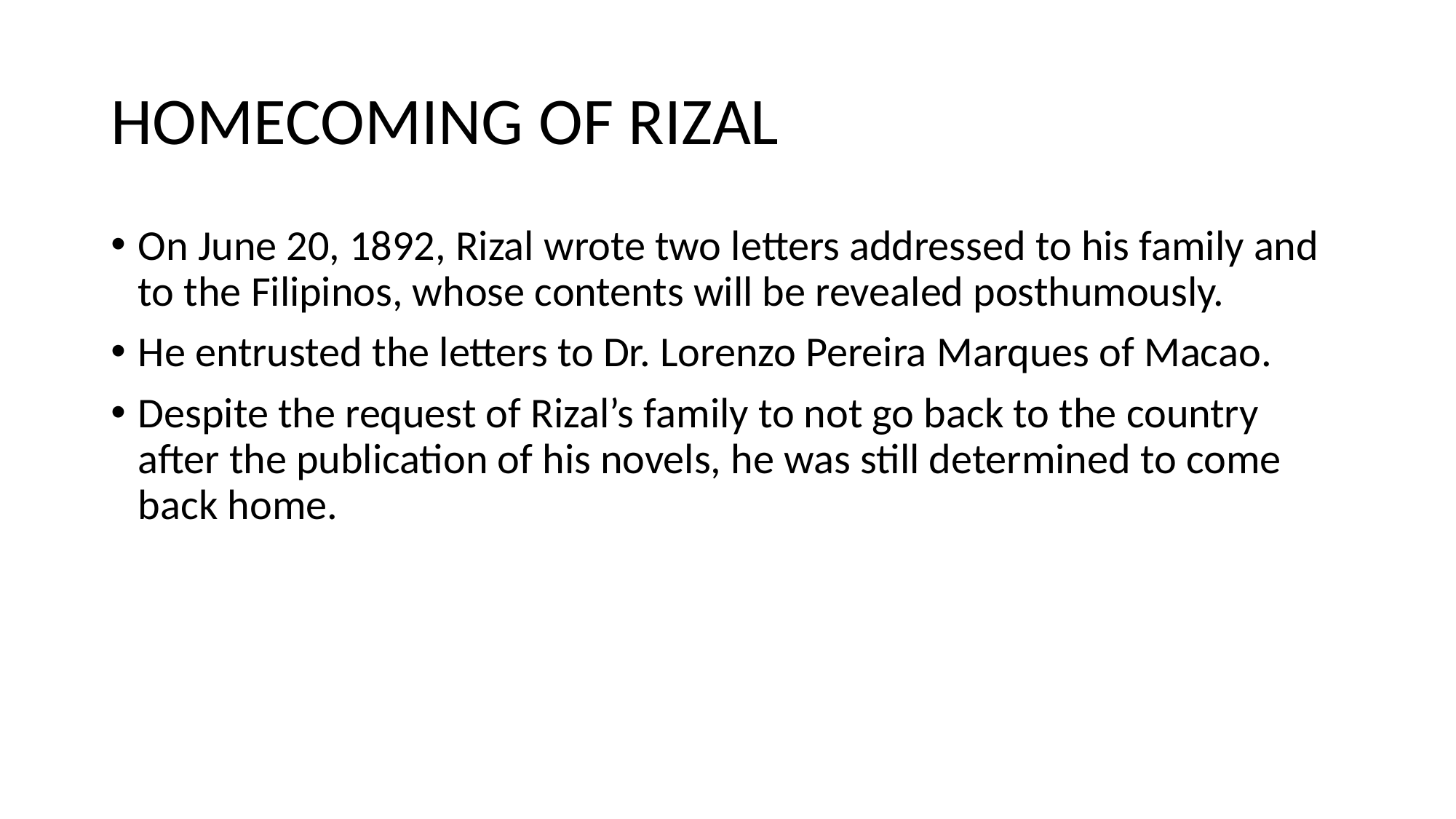

# HOMECOMING OF RIZAL
On June 20, 1892, Rizal wrote two letters addressed to his family and to the Filipinos, whose contents will be revealed posthumously.
He entrusted the letters to Dr. Lorenzo Pereira Marques of Macao.
Despite the request of Rizal’s family to not go back to the country after the publication of his novels, he was still determined to come back home.